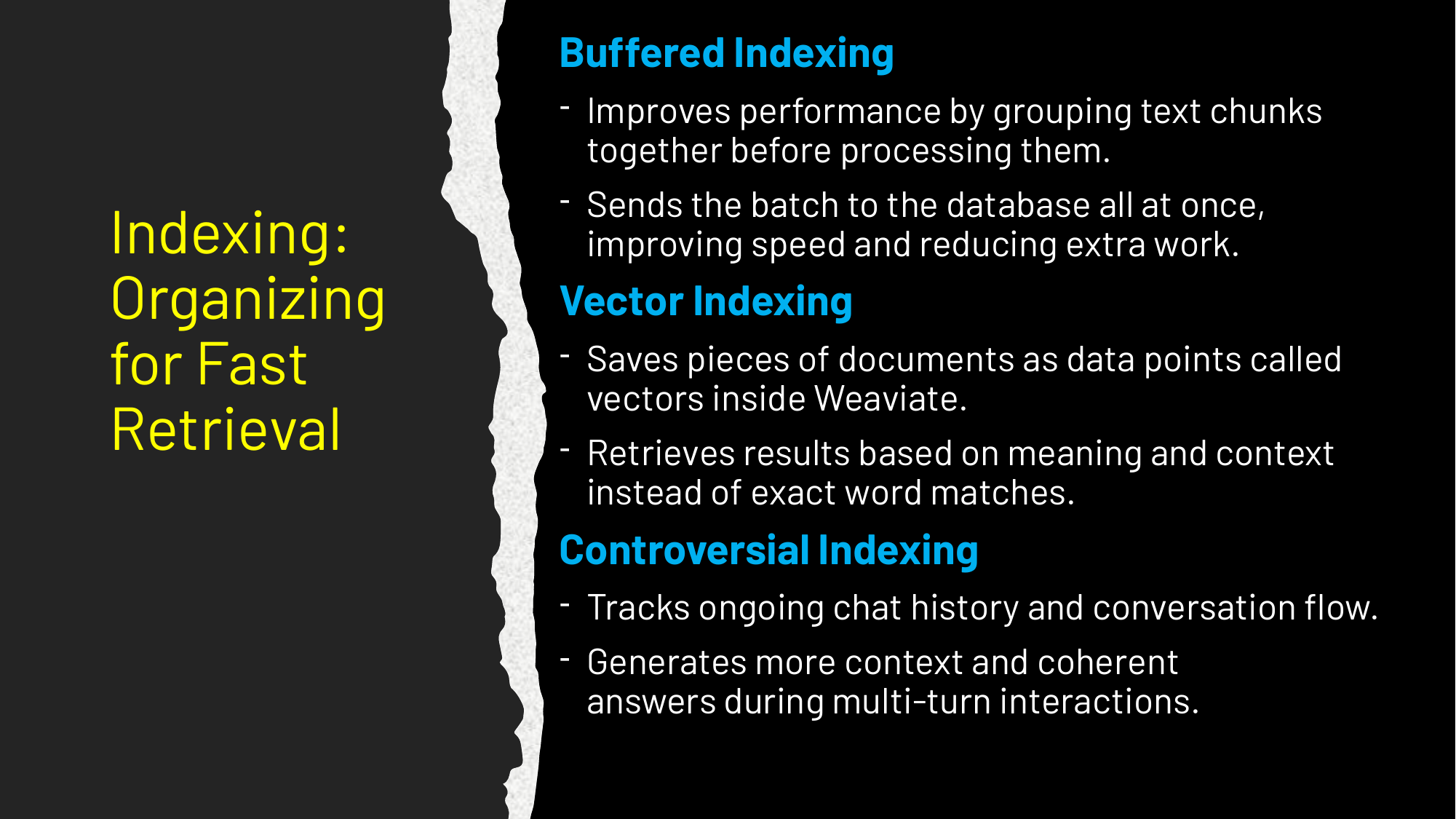

Buffered Indexing
Improves performance by grouping text chunks together before processing them.
Sends the batch to the database all at once, improving speed and reducing extra work.
Vector Indexing
Saves pieces of documents as data points called vectors inside Weaviate.
Retrieves results based on meaning and context instead of exact word matches.
Controversial Indexing
Tracks ongoing chat history and conversation flow.
Generates more context and coherent answers during multi-turn interactions.
# Indexing: Organizing for Fast Retrieval